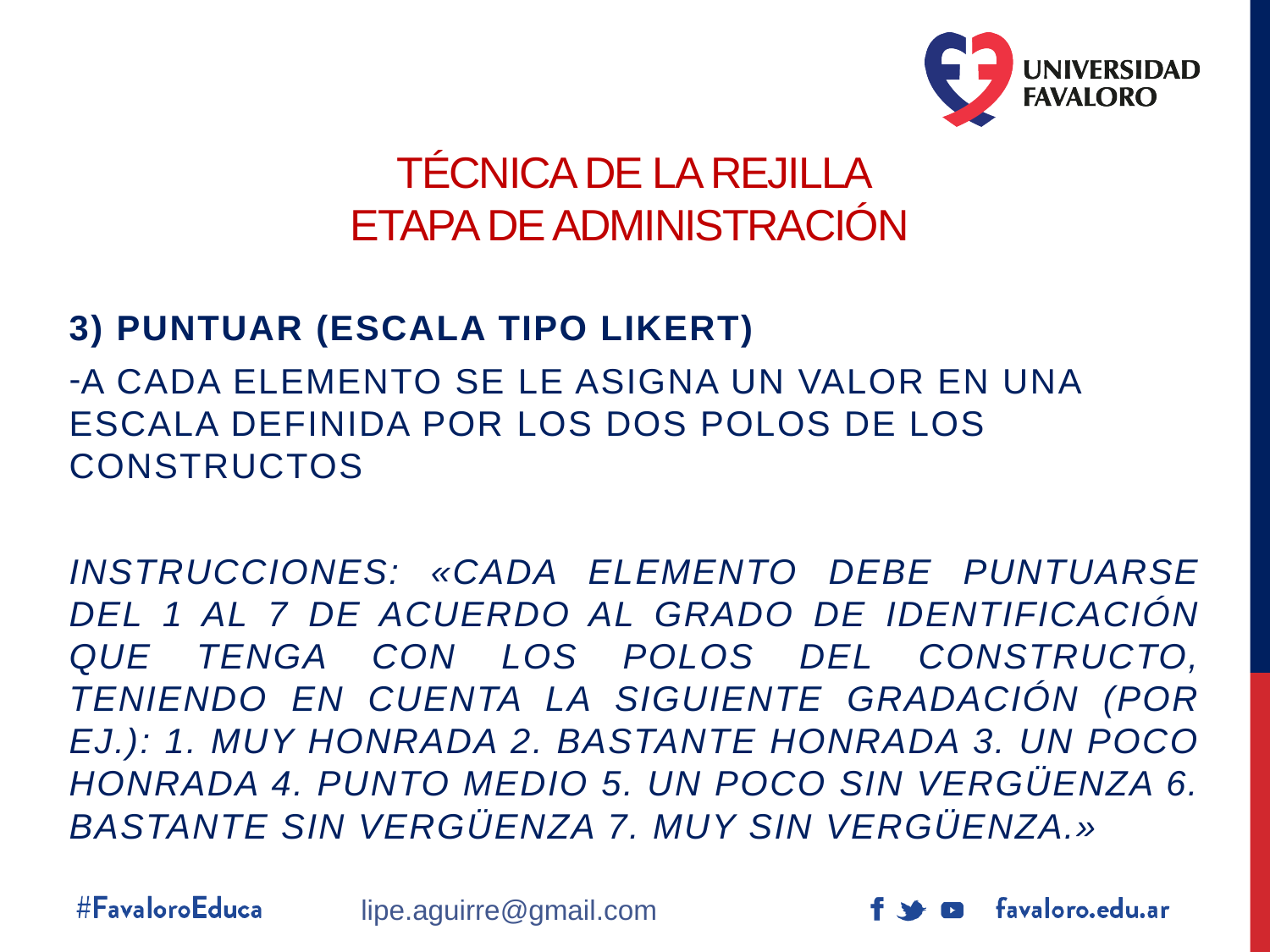

# Técnica de la rejilla Etapa de administración
3) Puntuar (escala tipo Likert)
A cada elemento se le asigna un valor en una escala definida por los dos polos de los constructos

Instrucciones: «Cada elemento debe puntuarse del 1 al 7 de acuerdo al grado de identificación que tenga con los polos del constructo, teniendo en cuenta la siguiente gradación (por ej.): 1. Muy honrada 2. Bastante Honrada 3. Un poco honrada 4. PUNTO MEDIO 5. Un poco sin vergüenza 6. Bastante sin vergüenza 7. Muy sin vergüenza.»

lipe.aguirre@gmail.com